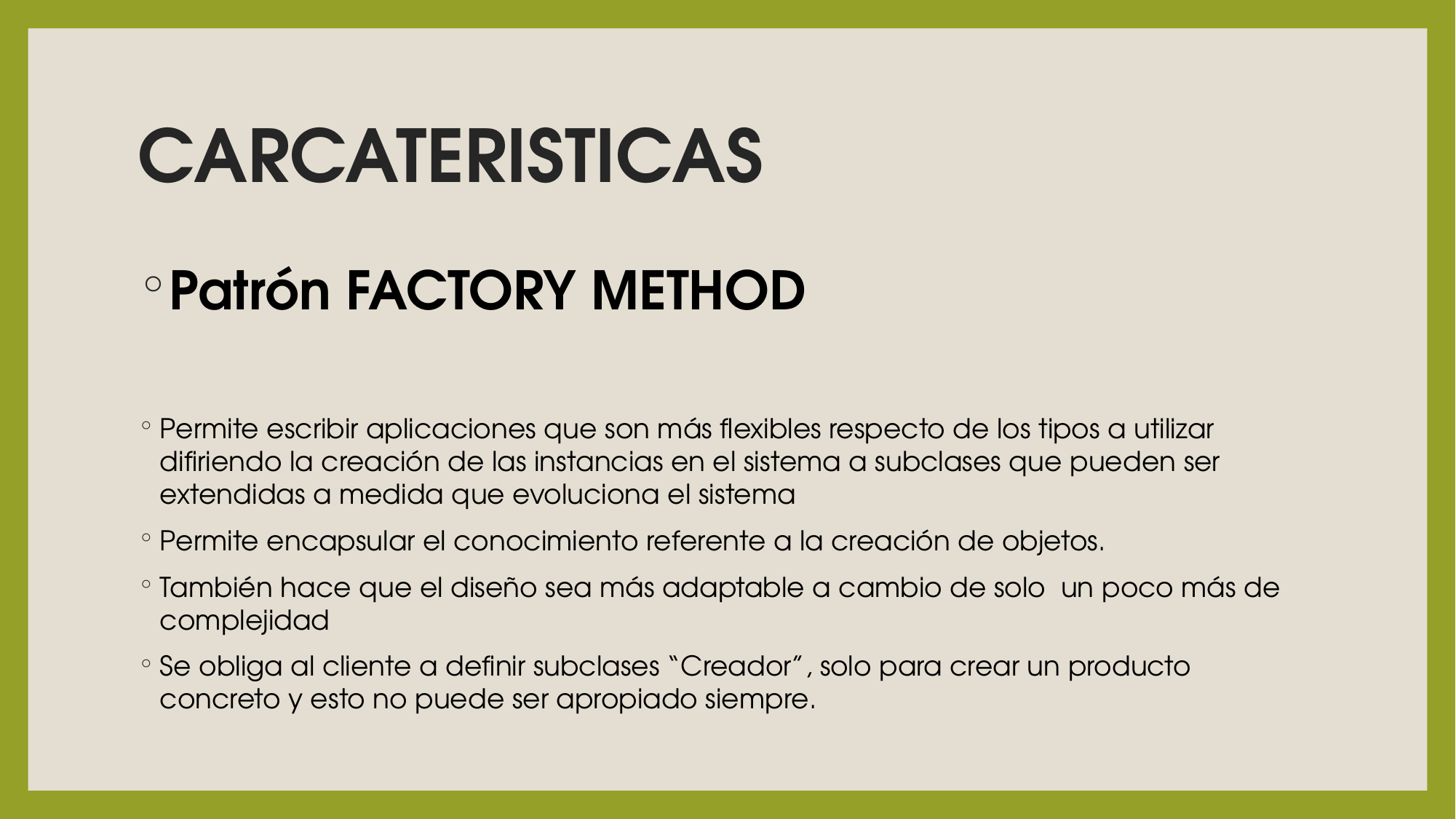

# CARCATERISTICAS
Patrón FACTORY METHOD

Permite escribir aplicaciones que son más flexibles respecto de los tipos a utilizar difiriendo la creación de las instancias en el sistema a subclases que pueden ser extendidas a medida que evoluciona el sistema
Permite encapsular el conocimiento referente a la creación de objetos.
También hace que el diseño sea más adaptable a cambio de solo  un poco más de complejidad
Se obliga al cliente a definir subclases “Creador”, solo para crear un producto concreto y esto no puede ser apropiado siempre.